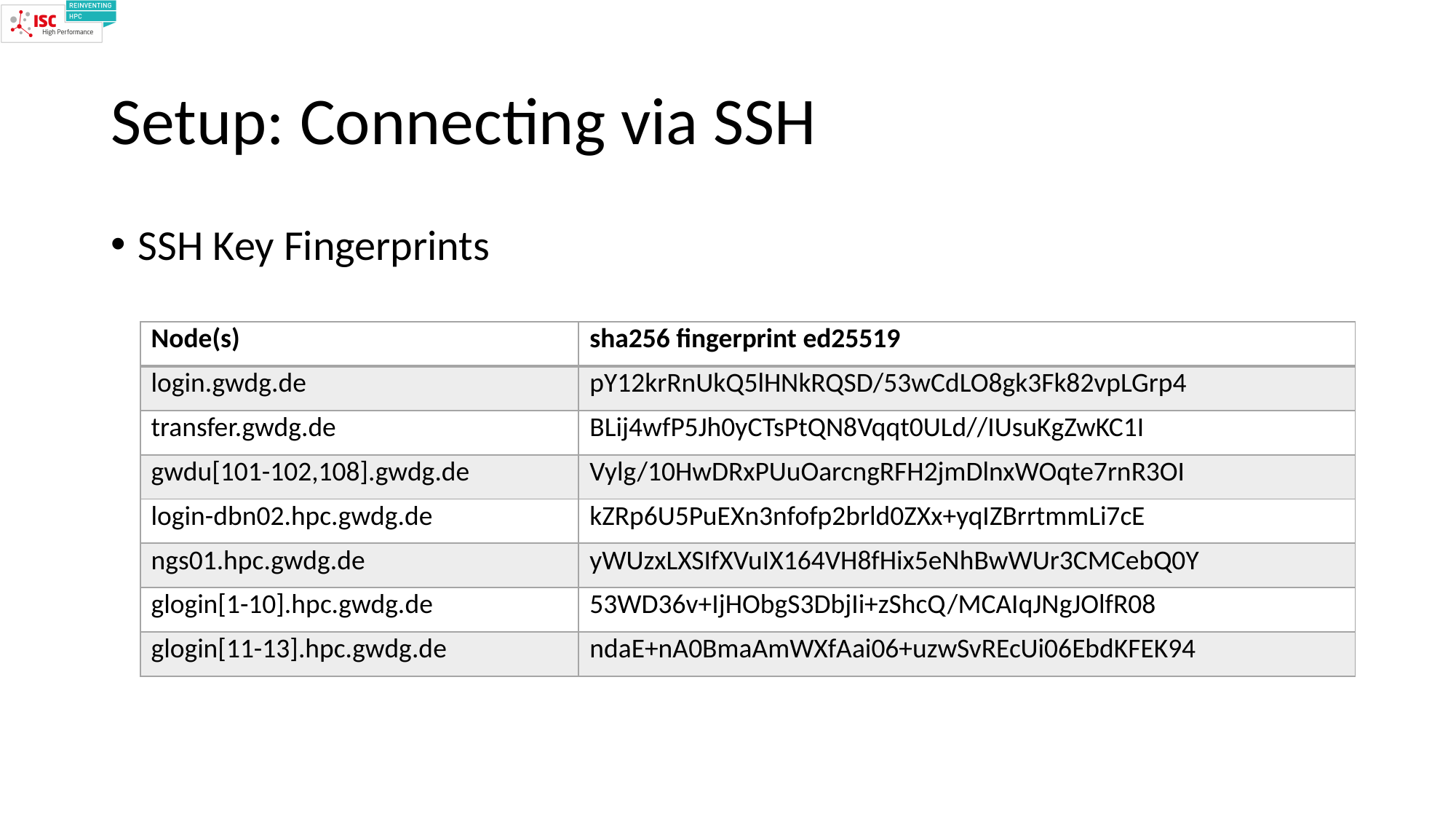

# Setup: Connecting via SSH
SSH Key Fingerprints
| Node(s) | sha256 fingerprint ed25519 |
| --- | --- |
| login.gwdg.de | pY12krRnUkQ5lHNkRQSD/53wCdLO8gk3Fk82vpLGrp4 |
| transfer.gwdg.de | BLij4wfP5Jh0yCTsPtQN8Vqqt0ULd//IUsuKgZwKC1I |
| gwdu[101-102,108].gwdg.de | Vylg/10HwDRxPUuOarcngRFH2jmDlnxWOqte7rnR3OI |
| login-dbn02.hpc.gwdg.de | kZRp6U5PuEXn3nfofp2brld0ZXx+yqIZBrrtmmLi7cE |
| ngs01.hpc.gwdg.de | yWUzxLXSIfXVuIX164VH8fHix5eNhBwWUr3CMCebQ0Y |
| glogin[1-10].hpc.gwdg.de | 53WD36v+IjHObgS3DbjIi+zShcQ/MCAIqJNgJOlfR08 |
| glogin[11-13].hpc.gwdg.de | ndaE+nA0BmaAmWXfAai06+uzwSvREcUi06EbdKFEK94 |